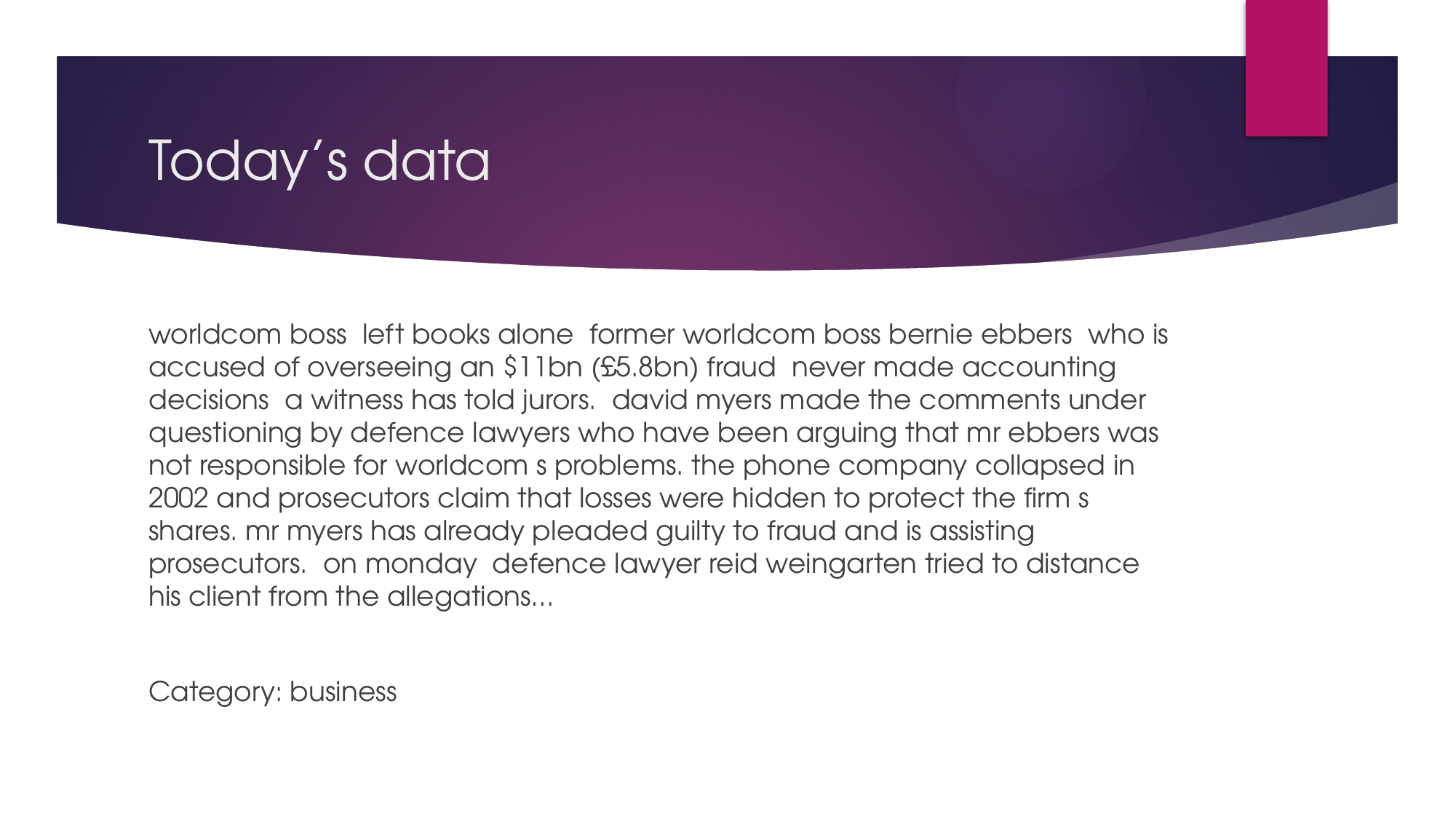

# Today’s data
worldcom boss  left books alone  former worldcom boss bernie ebbers  who is accused of overseeing an $11bn (£5.8bn) fraud  never made accounting decisions  a witness has told jurors.  david myers made the comments under questioning by defence lawyers who have been arguing that mr ebbers was not responsible for worldcom s problems. the phone company collapsed in 2002 and prosecutors claim that losses were hidden to protect the firm s shares. mr myers has already pleaded guilty to fraud and is assisting prosecutors.  on monday  defence lawyer reid weingarten tried to distance his client from the allegations…

Category: business